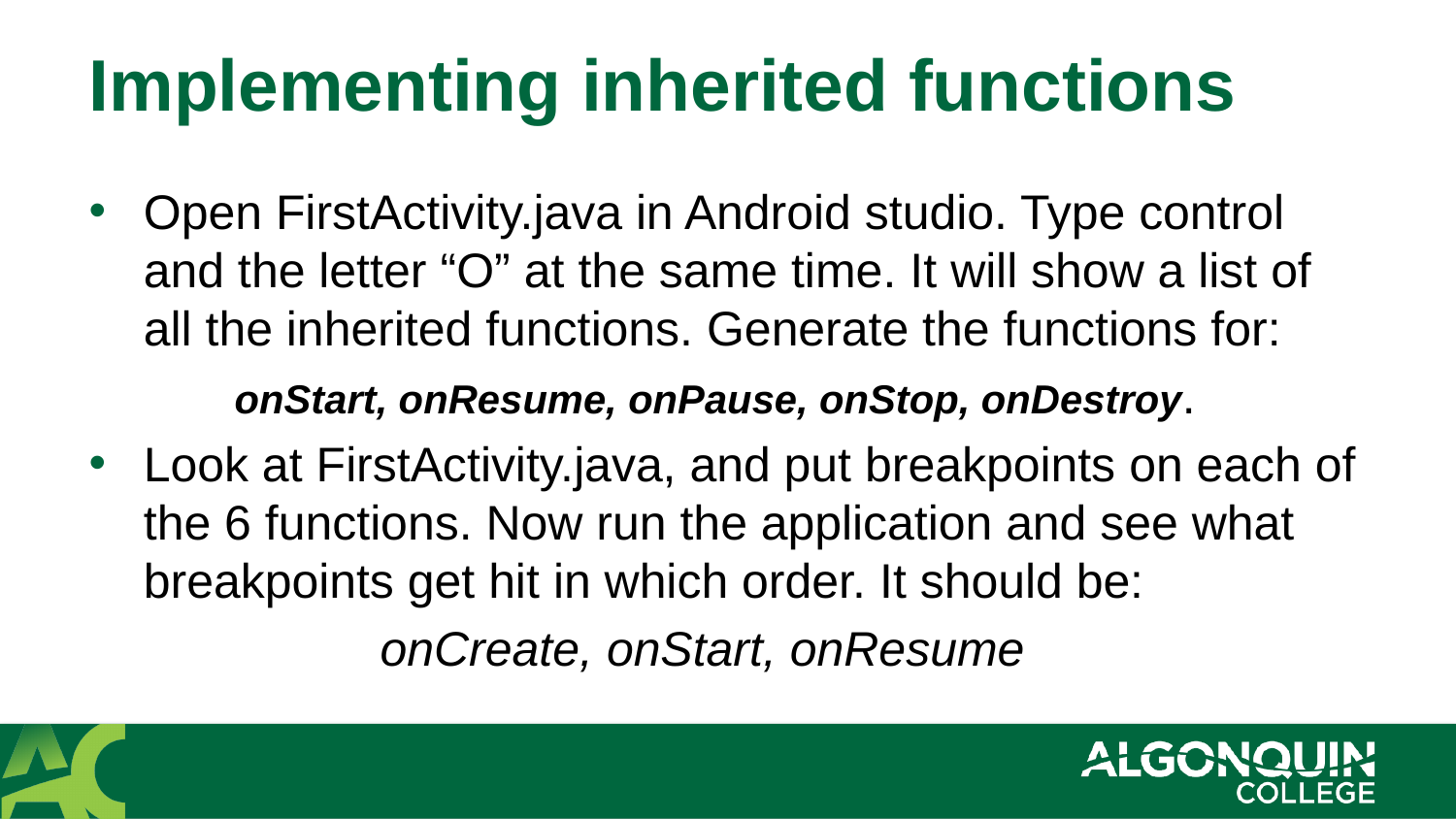

# Implementing inherited functions
Open FirstActivity.java in Android studio. Type control and the letter “O” at the same time. It will show a list of all the inherited functions. Generate the functions for:
	onStart, onResume, onPause, onStop, onDestroy.
Look at FirstActivity.java, and put breakpoints on each of the 6 functions. Now run the application and see what breakpoints get hit in which order. It should be:
		onCreate, onStart, onResume